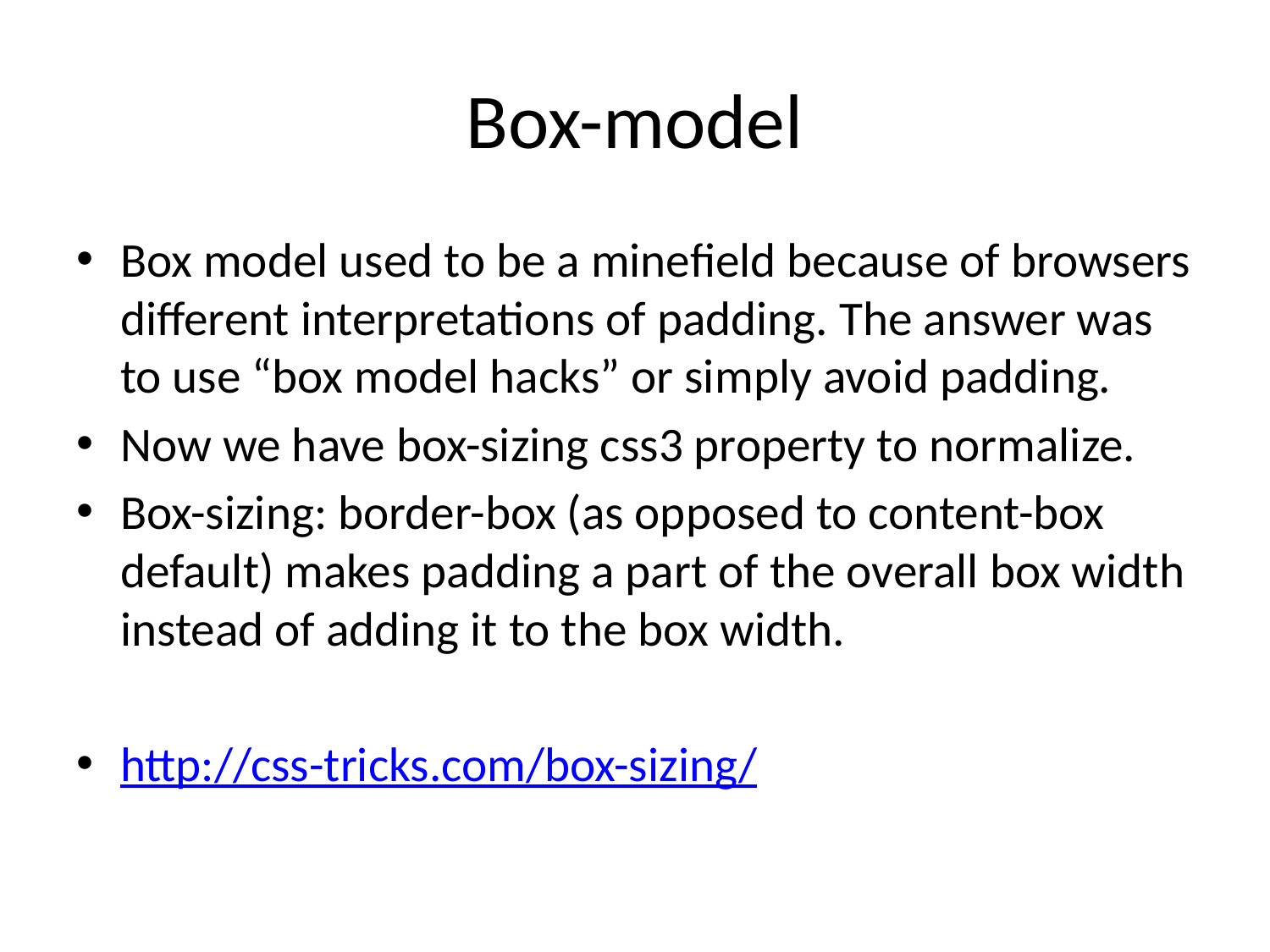

# Box-model
Box model used to be a minefield because of browsers different interpretations of padding. The answer was to use “box model hacks” or simply avoid padding.
Now we have box-sizing css3 property to normalize.
Box-sizing: border-box (as opposed to content-box default) makes padding a part of the overall box width instead of adding it to the box width.

http://css-tricks.com/box-sizing/